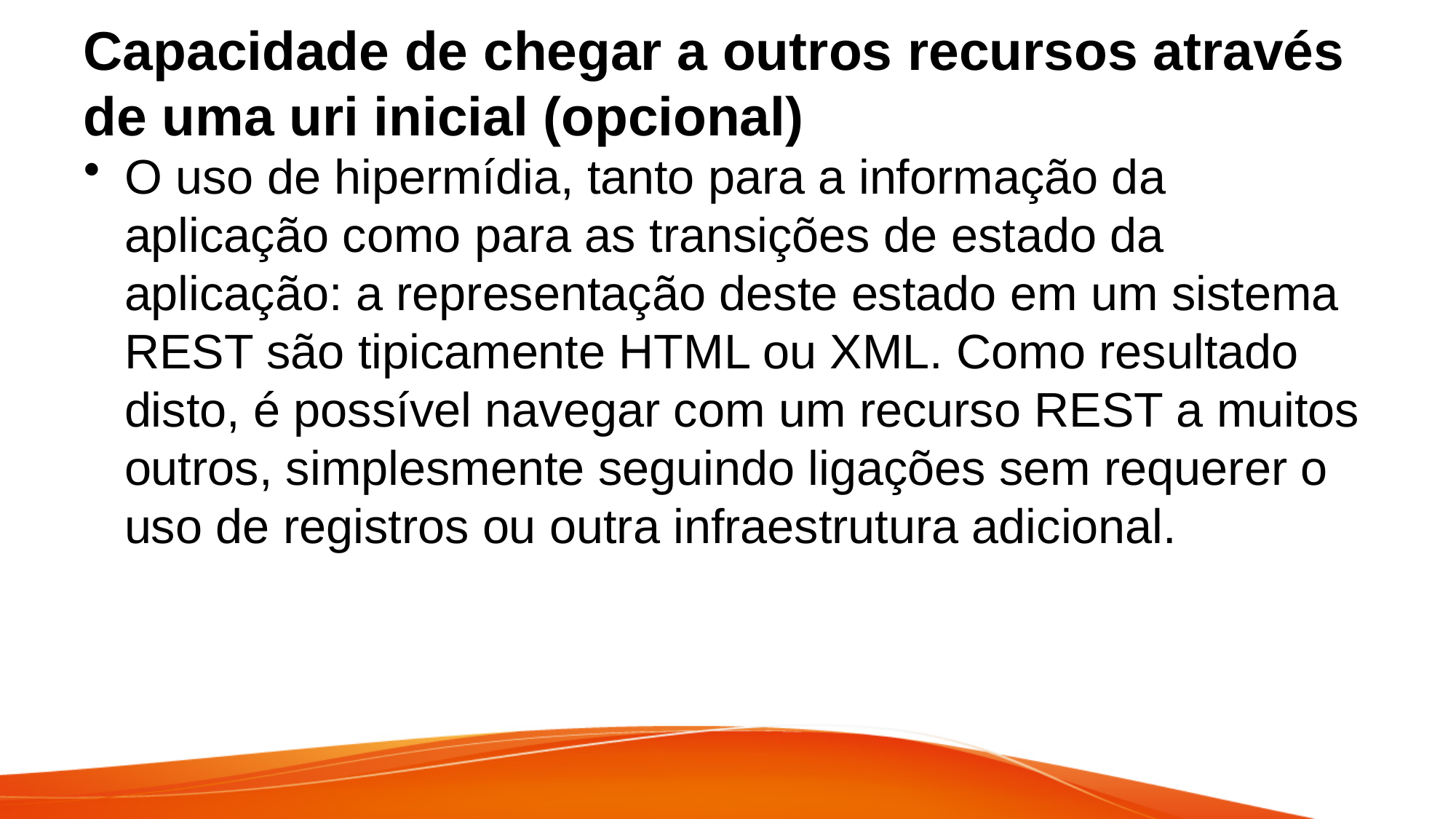

# Capacidade de chegar a outros recursos através de uma uri inicial (opcional)
O uso de hipermídia, tanto para a informação da aplicação como para as transições de estado da aplicação: a representação deste estado em um sistema REST são tipicamente HTML ou XML. Como resultado disto, é possível navegar com um recurso REST a muitos outros, simplesmente seguindo ligações sem requerer o uso de registros ou outra infraestrutura adicional.